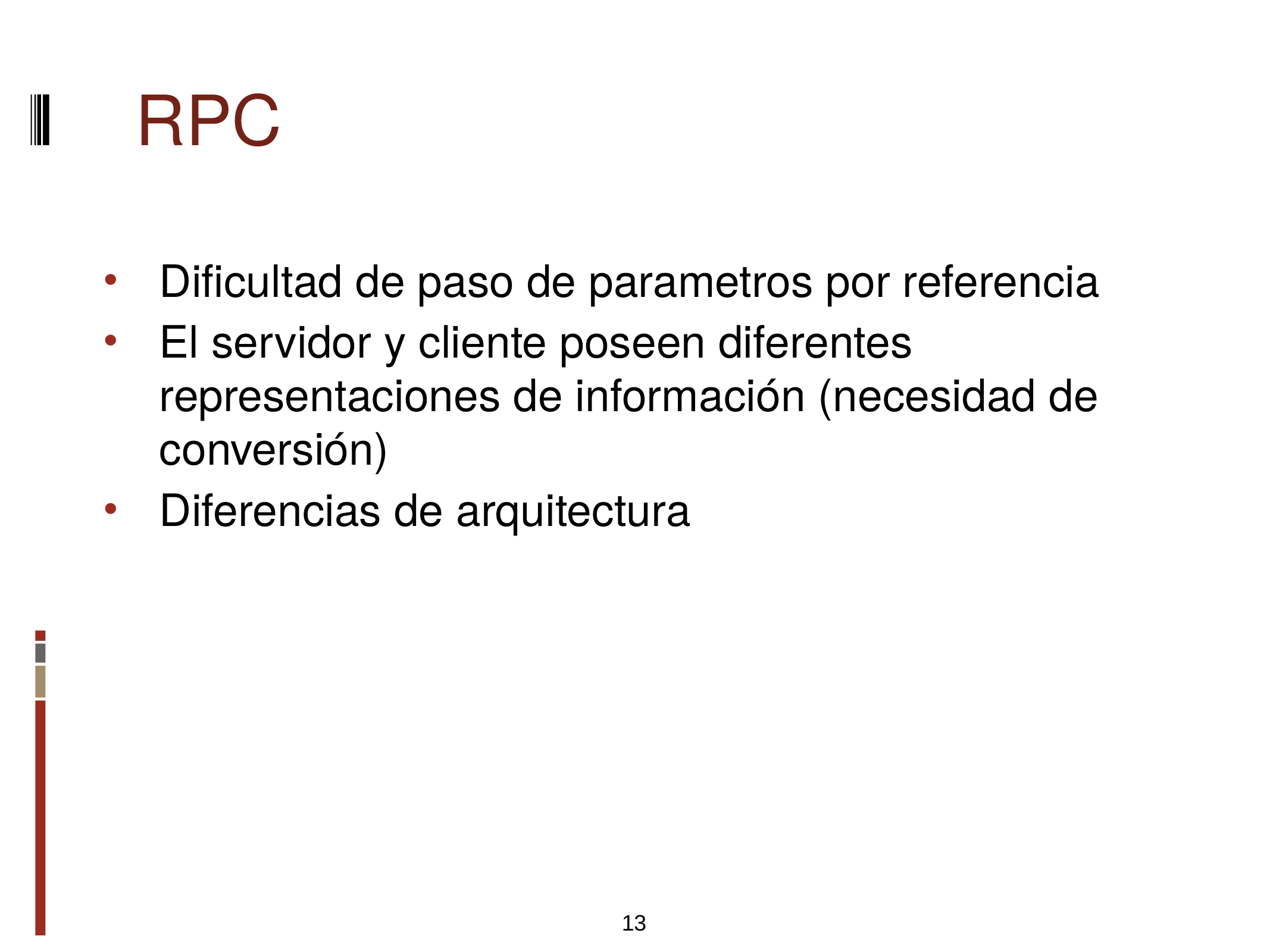

RPC

Dificultad de paso de parametros por referencia
El servidor y cliente poseen diferentes representaciones de información (necesidad de conversión)
Diferencias de arquitectura

13